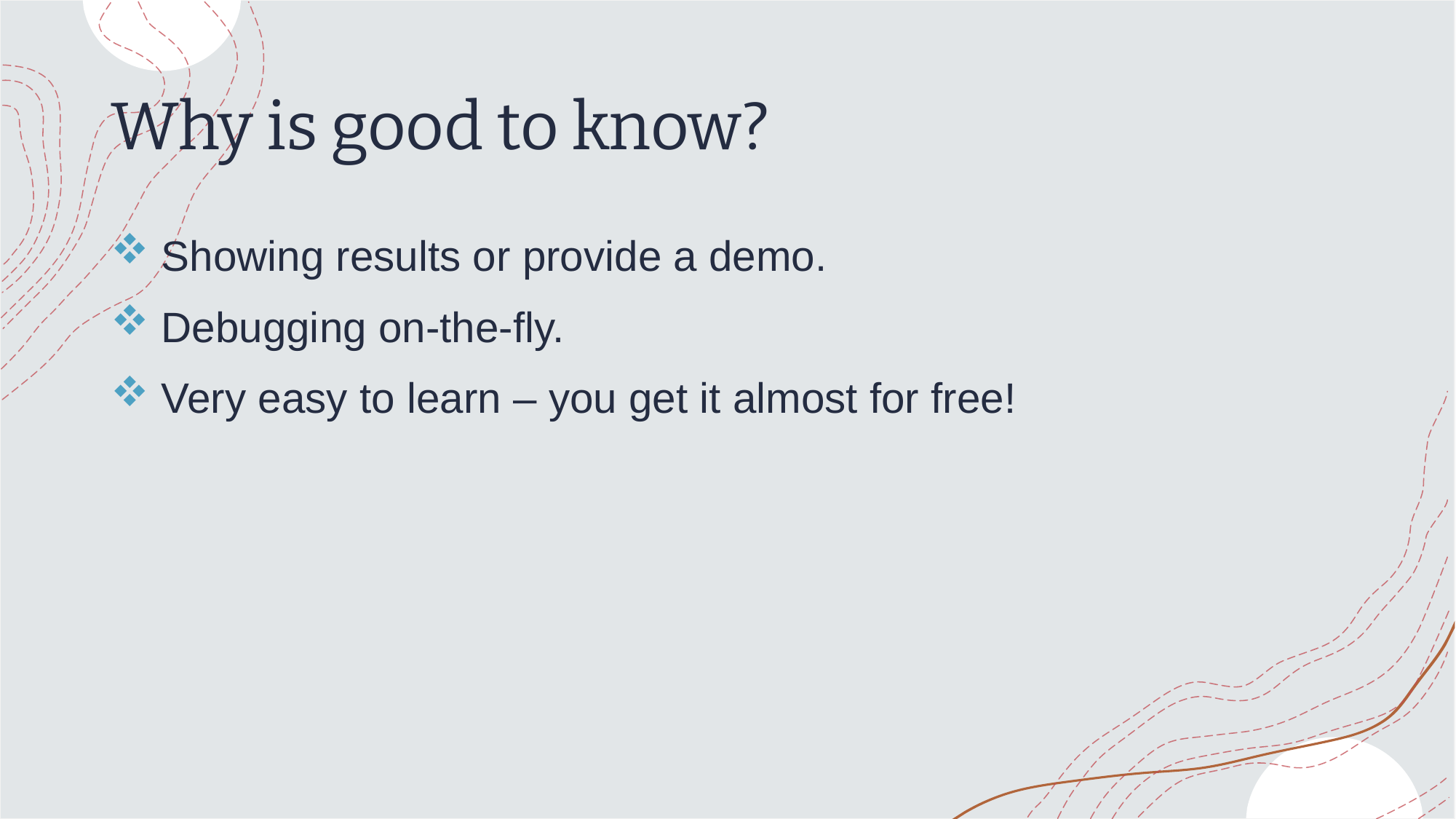

# Why is good to know?
 Showing results or provide a demo.
 Debugging on-the-fly.
 Very easy to learn – you get it almost for free!